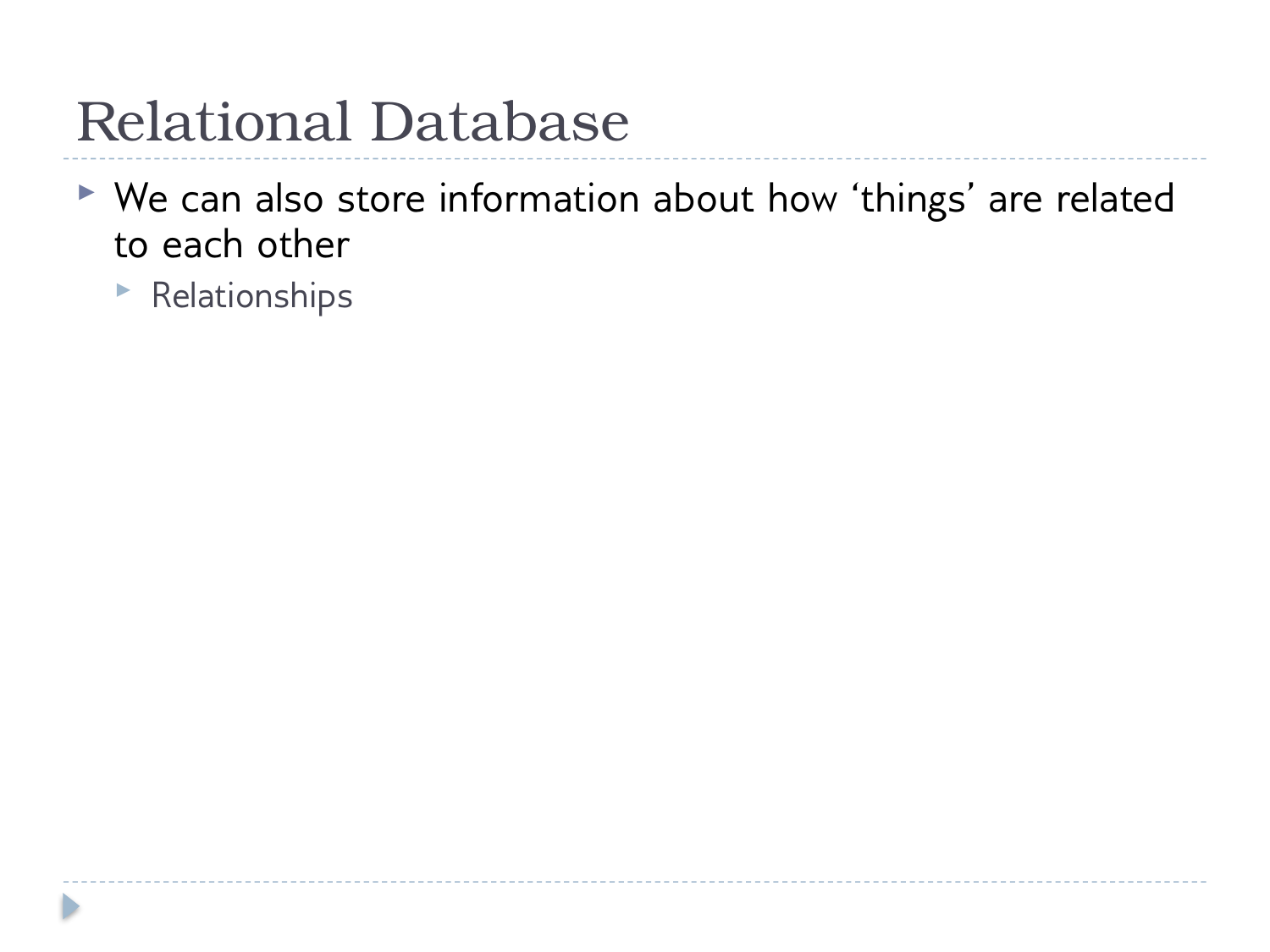

# Relational Database
We can also store information about how ‘things’ are related to each other
Relationships